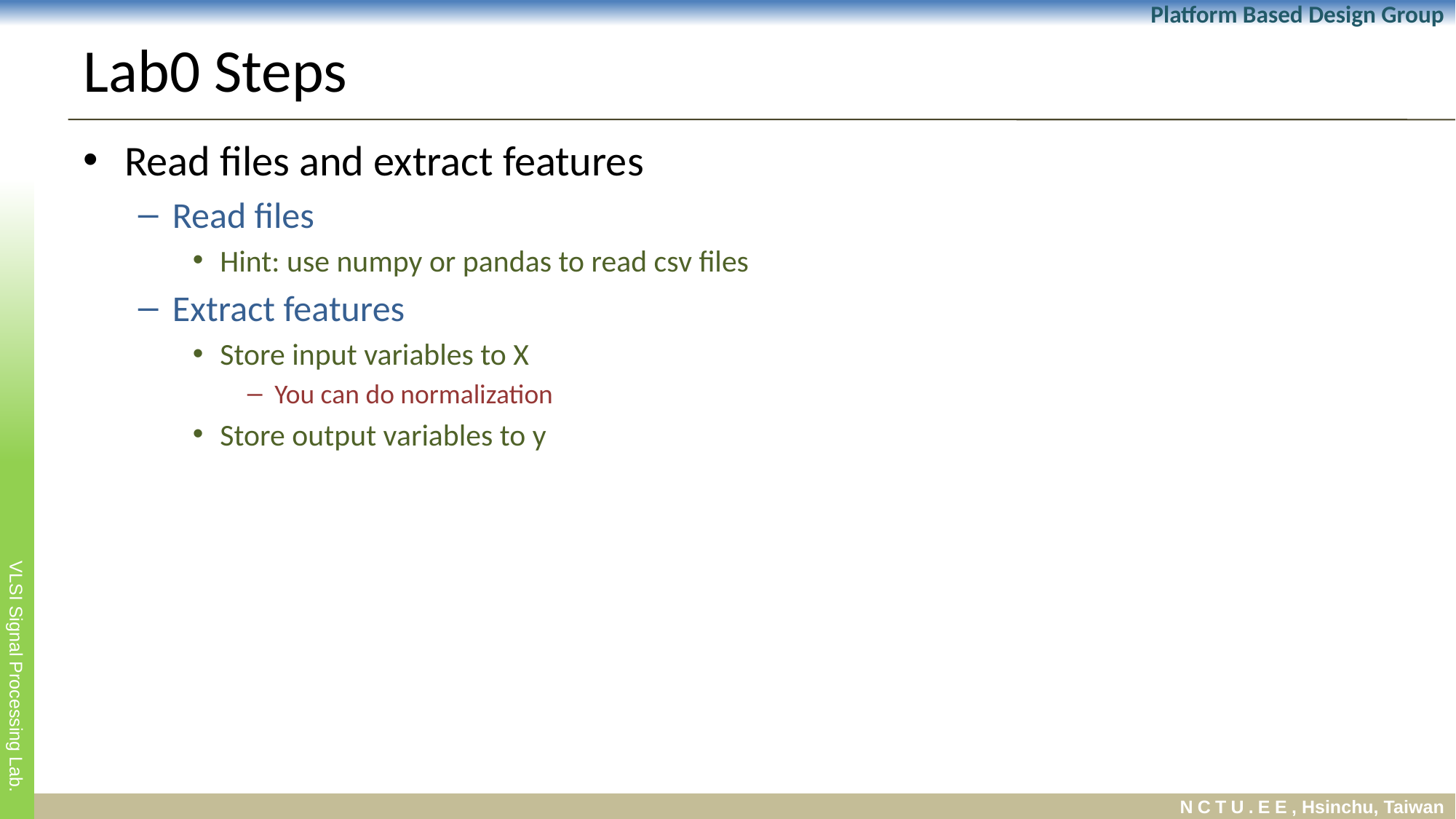

# Lab0 Steps
Read files and extract features
Read files
Hint: use numpy or pandas to read csv files
Extract features
Store input variables to X
You can do normalization
Store output variables to y